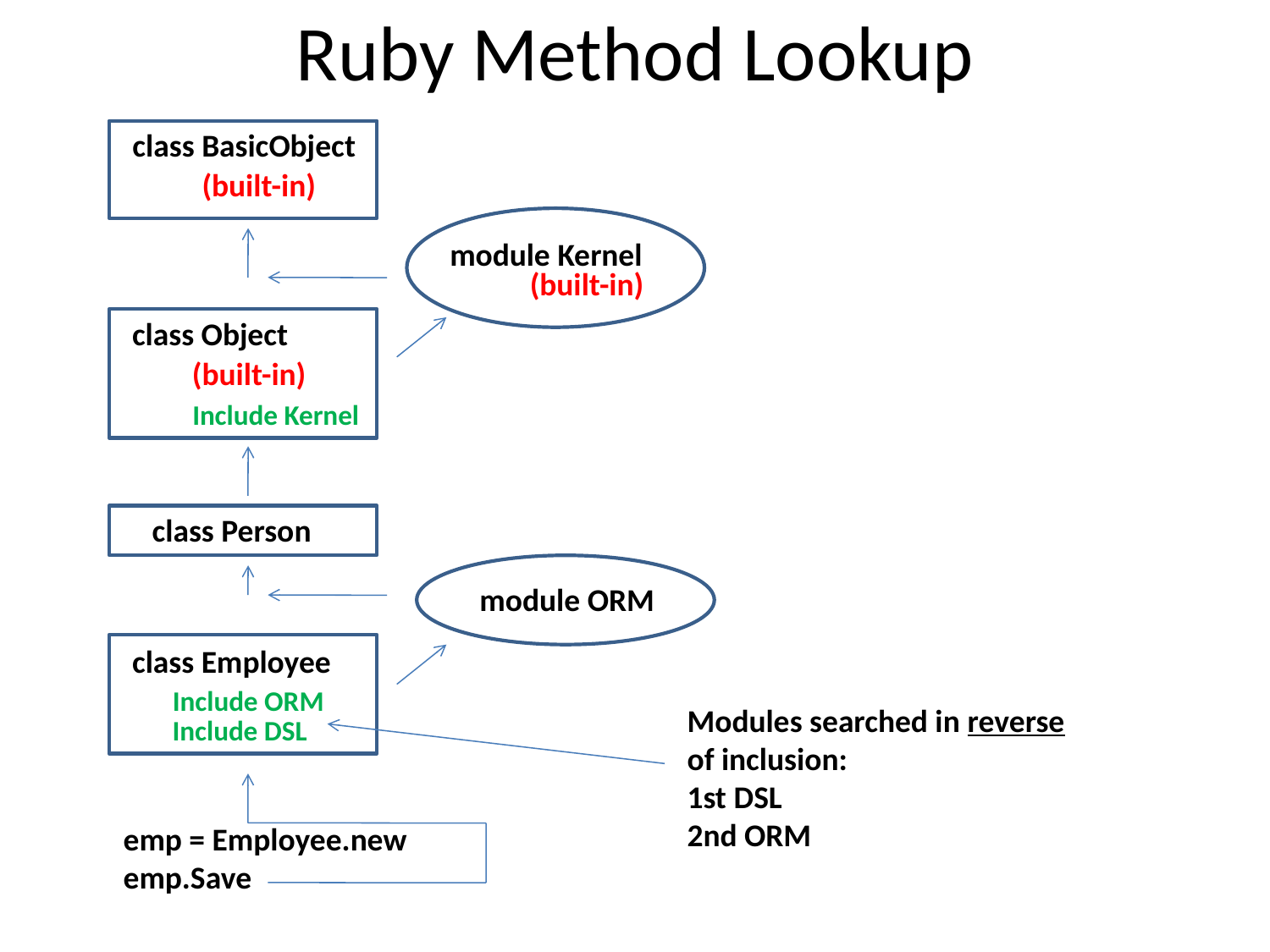

# Ruby Method Lookup
class BasicObject

(built-in)

module Kernel
(built-in)
class Object

(built-in)
Include Kernel
class Person

module ORM

class Employee
Include ORM
Modules searched in reverse of inclusion:
1st DSL
2nd ORM
Include DSL
emp = Employee.new
emp.Save